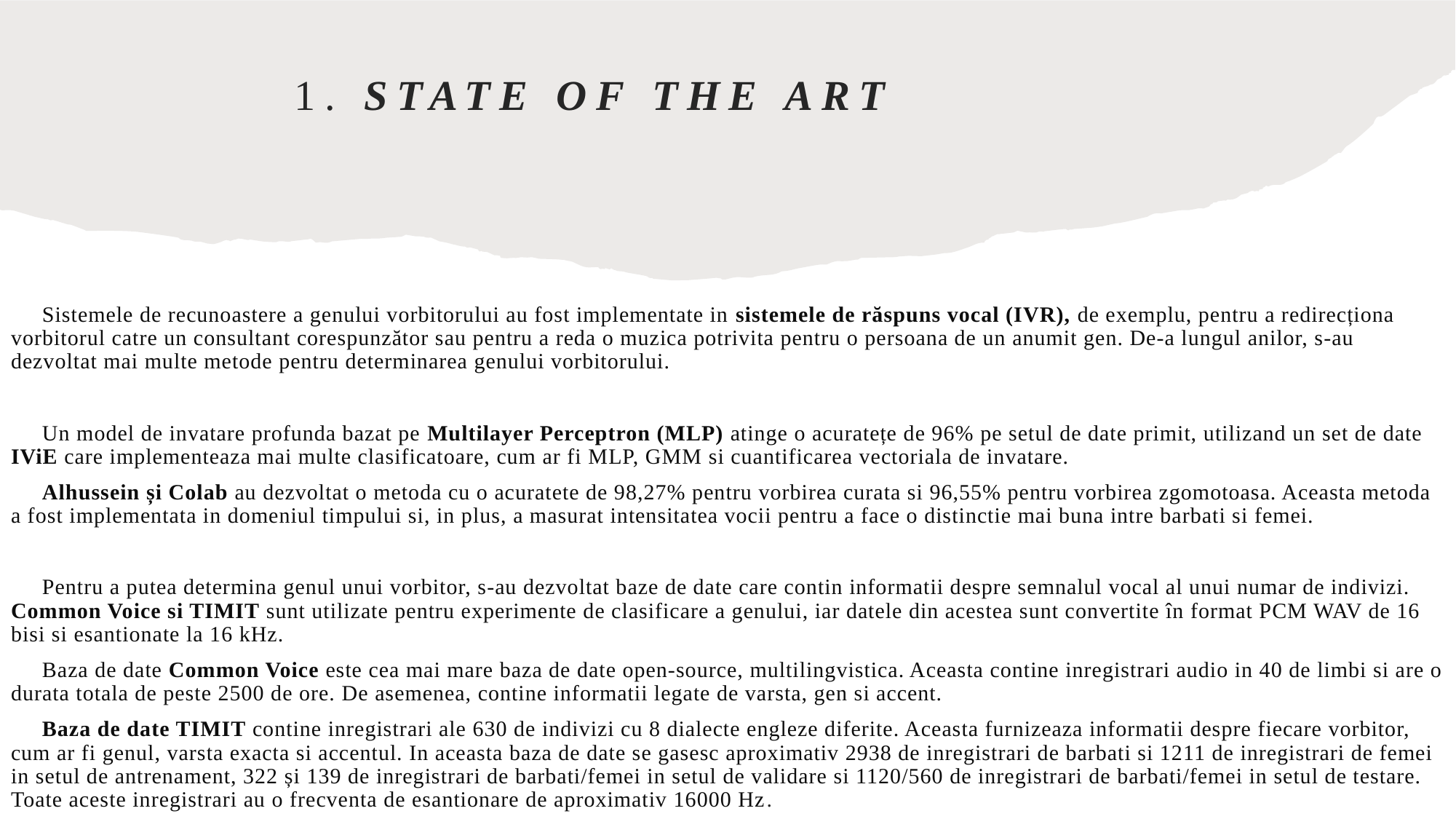

# 1. State of the art

     Sistemele de recunoastere a genului vorbitorului au fost implementate in sistemele de răspuns vocal (IVR), de exemplu, pentru a redirecționa vorbitorul catre un consultant corespunzător sau pentru a reda o muzica potrivita pentru o persoana de un anumit gen. De-a lungul anilor, s-au dezvoltat mai multe metode pentru determinarea genului vorbitorului.

     Un model de invatare profunda bazat pe Multilayer Perceptron (MLP) atinge o acuratețe de 96% pe setul de date primit, utilizand un set de date IViE care implementeaza mai multe clasificatoare, cum ar fi MLP, GMM si cuantificarea vectoriala de invatare.
     Alhussein și Colab au dezvoltat o metoda cu o acuratete de 98,27% pentru vorbirea curata si 96,55% pentru vorbirea zgomotoasa. Aceasta metoda a fost implementata in domeniul timpului si, in plus, a masurat intensitatea vocii pentru a face o distinctie mai buna intre barbati si femei.

     Pentru a putea determina genul unui vorbitor, s-au dezvoltat baze de date care contin informatii despre semnalul vocal al unui numar de indivizi. Common Voice si TIMIT sunt utilizate pentru experimente de clasificare a genului, iar datele din acestea sunt convertite în format PCM WAV de 16 bisi si esantionate la 16 kHz.
     Baza de date Common Voice este cea mai mare baza de date open-source, multilingvistica. Aceasta contine inregistrari audio in 40 de limbi si are o durata totala de peste 2500 de ore. De asemenea, contine informatii legate de varsta, gen si accent.
     Baza de date TIMIT contine inregistrari ale 630 de indivizi cu 8 dialecte engleze diferite. Aceasta furnizeaza informatii despre fiecare vorbitor, cum ar fi genul, varsta exacta si accentul. In aceasta baza de date se gasesc aproximativ 2938 de inregistrari de barbati si 1211 de inregistrari de femei in setul de antrenament, 322 și 139 de inregistrari de barbati/femei in setul de validare si 1120/560 de inregistrari de barbati/femei in setul de testare. Toate aceste inregistrari au o frecventa de esantionare de aproximativ 16000 Hz.